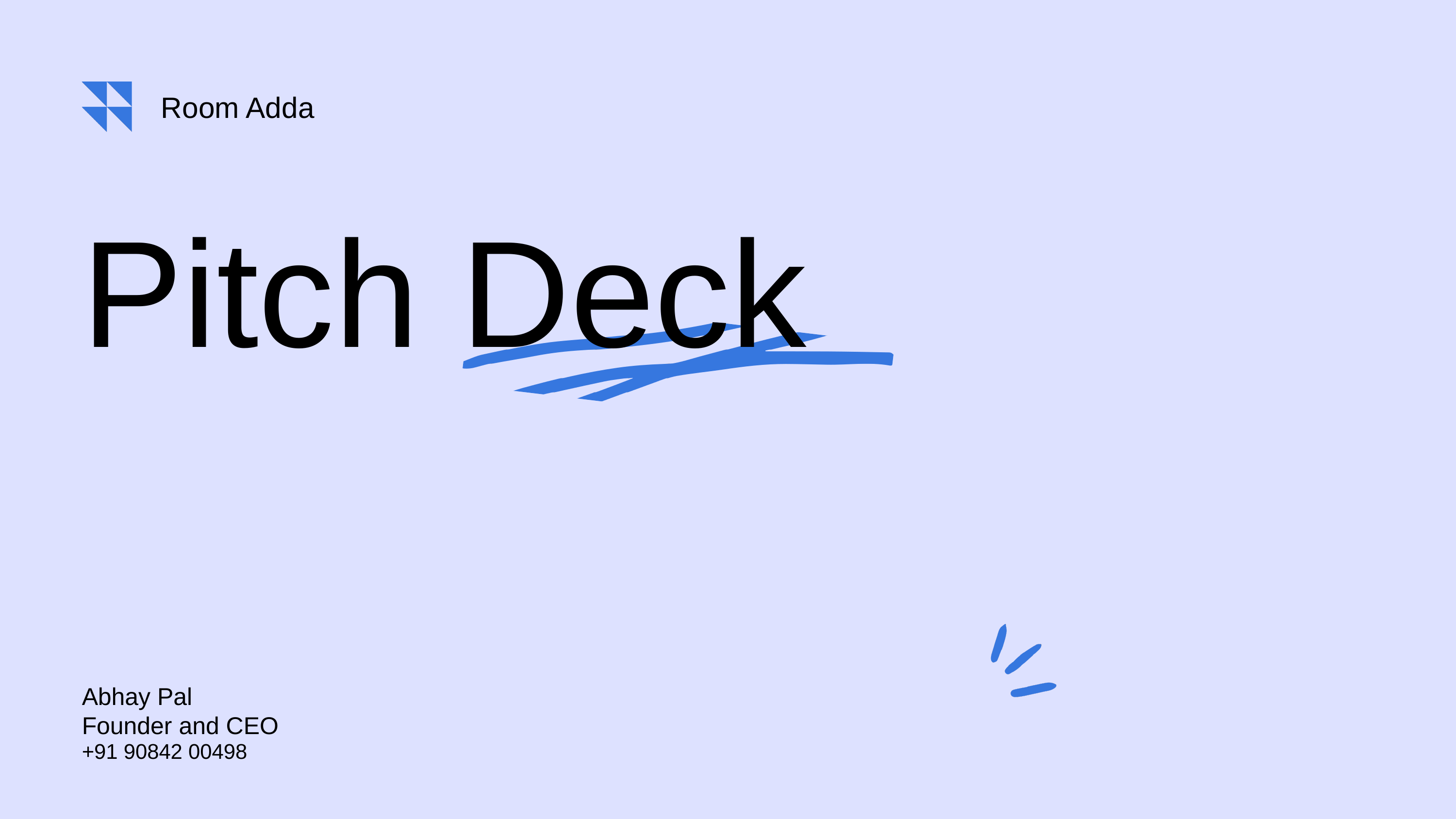

Room Adda
Pitch Deck

Abhay Pal
Founder and CEO
+91 90842 00498